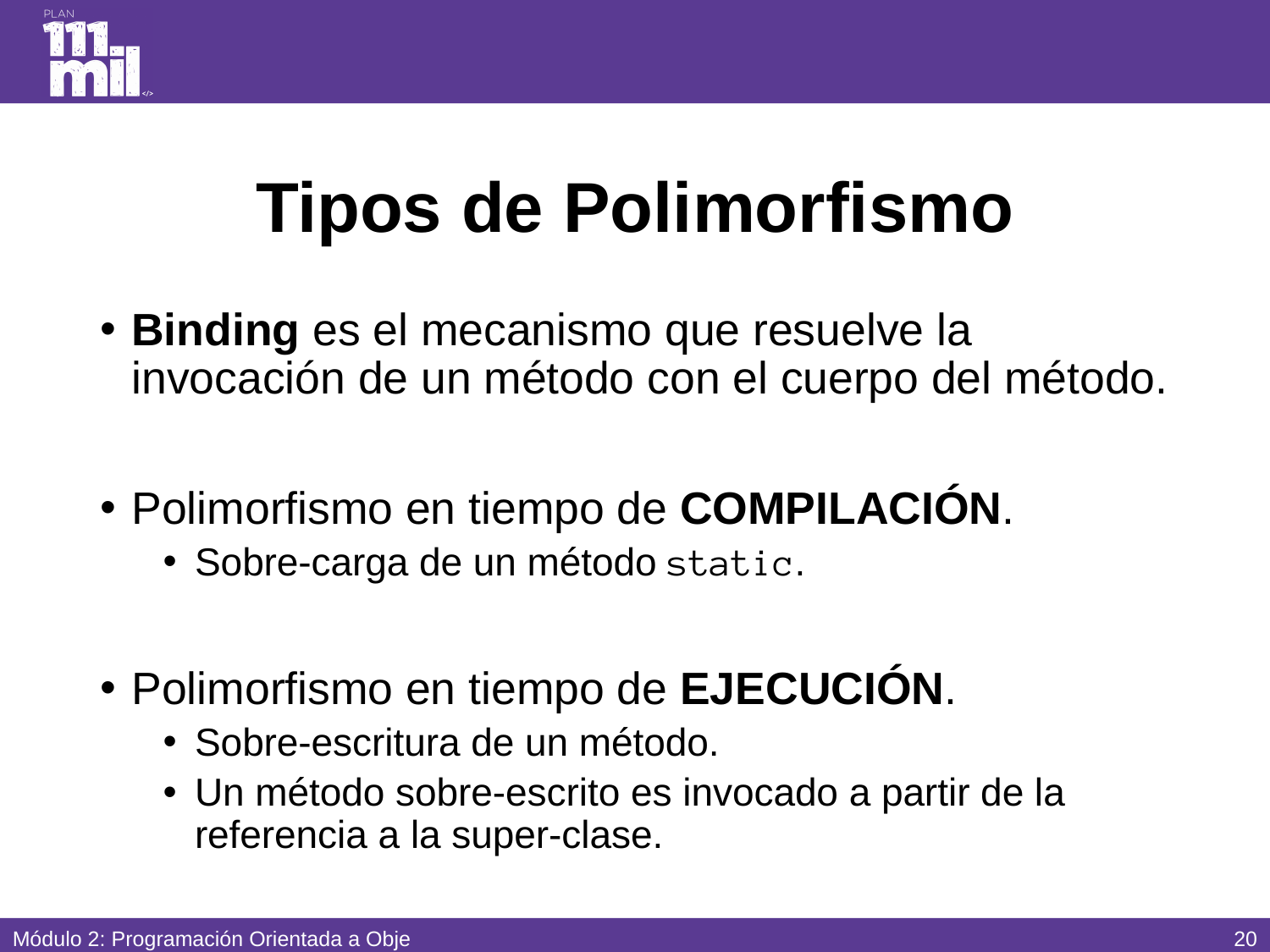

# Tipos de Polimorfismo
Binding es el mecanismo que resuelve la invocación de un método con el cuerpo del método.

Polimorfismo en tiempo de COMPILACIÓN.
Sobre-carga de un método static.

Polimorfismo en tiempo de EJECUCIÓN.
Sobre-escritura de un método.
Un método sobre-escrito es invocado a partir de la referencia a la super-clase.

20
Módulo 2: Programación Orientada a Objetos